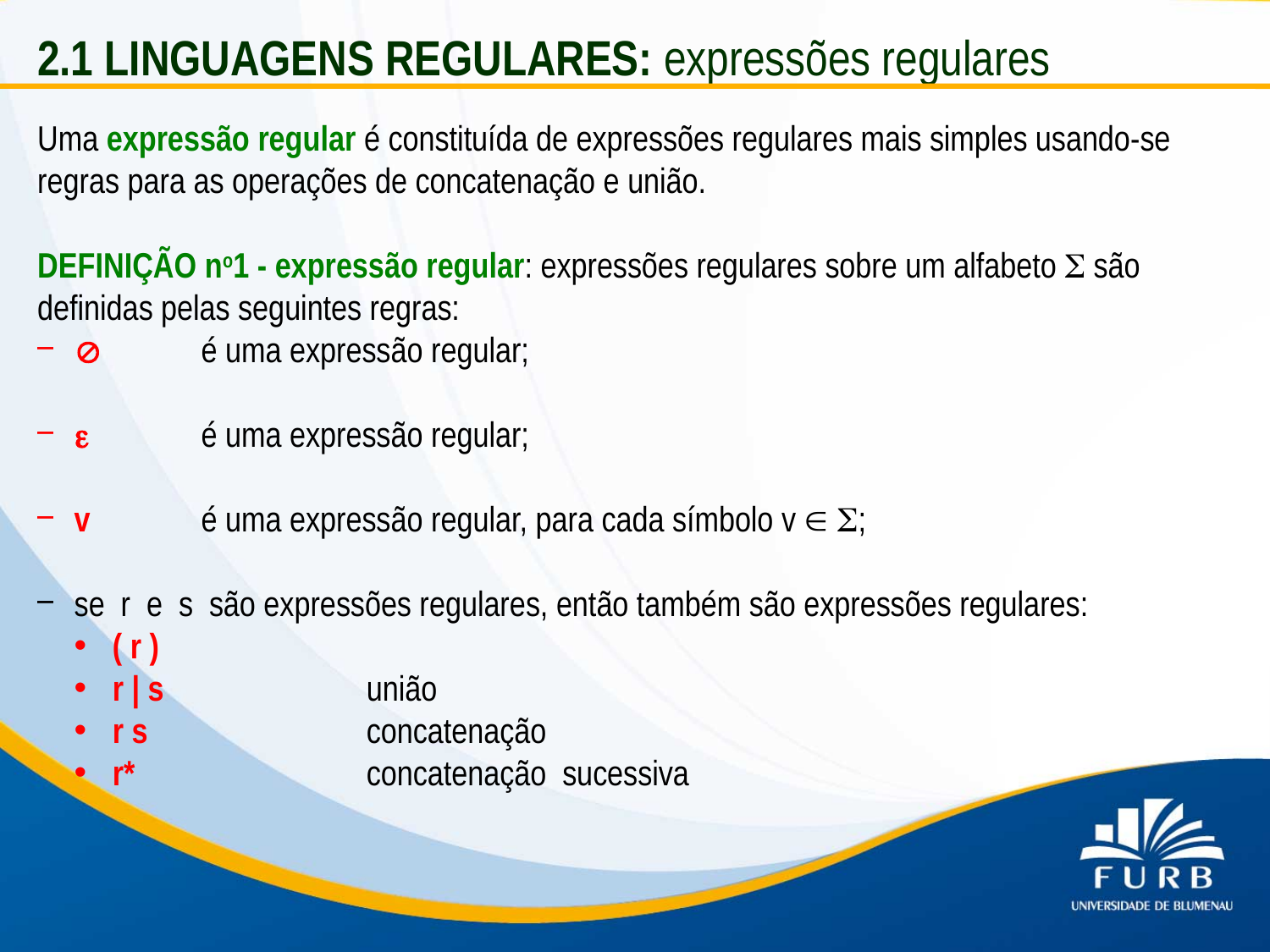

2.1 LINGUAGENS REGULARES: expressões regulares

Uma expressão regular é constituída de expressões regulares mais simples usando-se regras para as operações de concatenação e união.

DEFINIÇÃO no1 - expressão regular: expressões regulares sobre um alfabeto Σ são definidas pelas seguintes regras:
∅	é uma expressão regular;

ε	é uma expressão regular;

v	é uma expressão regular, para cada símbolo v ∈ Σ;

se  r  e  s  são expressões regulares, então também são expressões regulares:
( r )
r | s		união
r s 		concatenação
r* 		concatenação  sucessiva